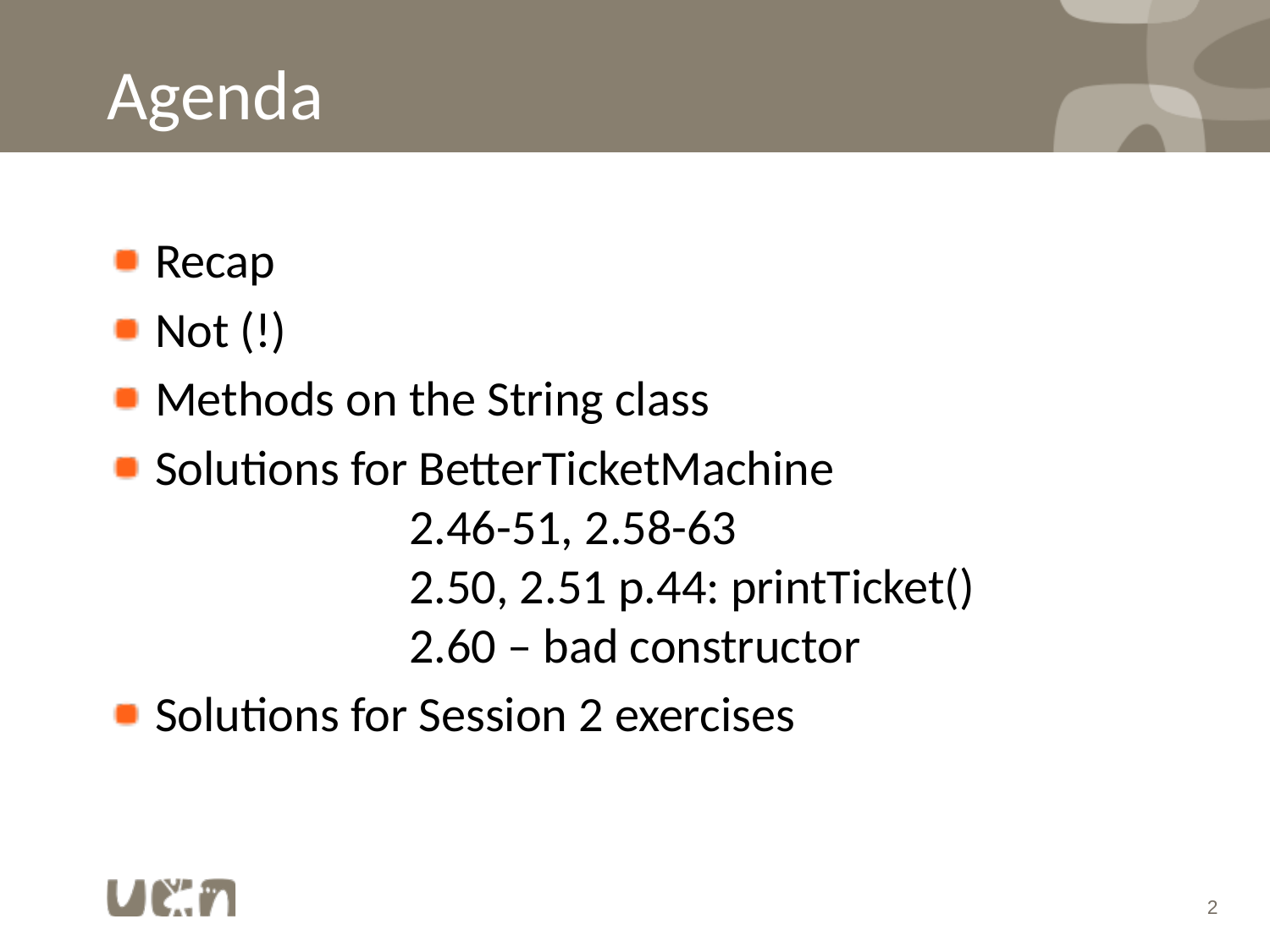

# Agenda
Recap
Not (!)
Methods on the String class
Solutions for BetterTicketMachine
		2.46-51, 2.58-63
		2.50, 2.51 p.44: printTicket()
		2.60 – bad constructor
Solutions for Session 2 exercises
2